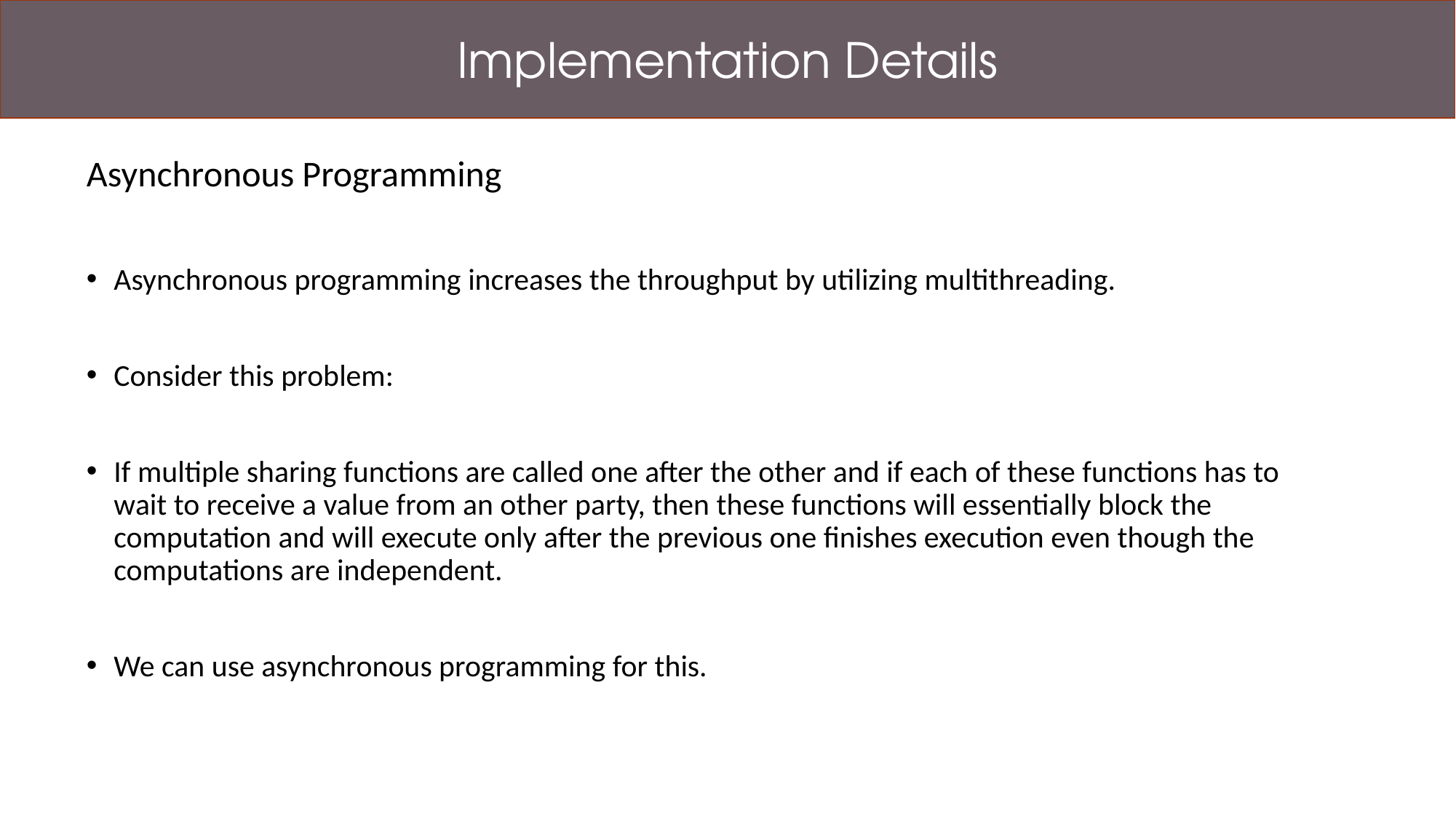

Implementation Details
Asynchronous Programming

Asynchronous programming increases the throughput by utilizing multithreading.

Consider this problem:

If multiple sharing functions are called one after the other and if each of these functions has to wait to receive a value from an other party, then these functions will essentially block the computation and will execute only after the previous one finishes execution even though the computations are independent.

We can use asynchronous programming for this.